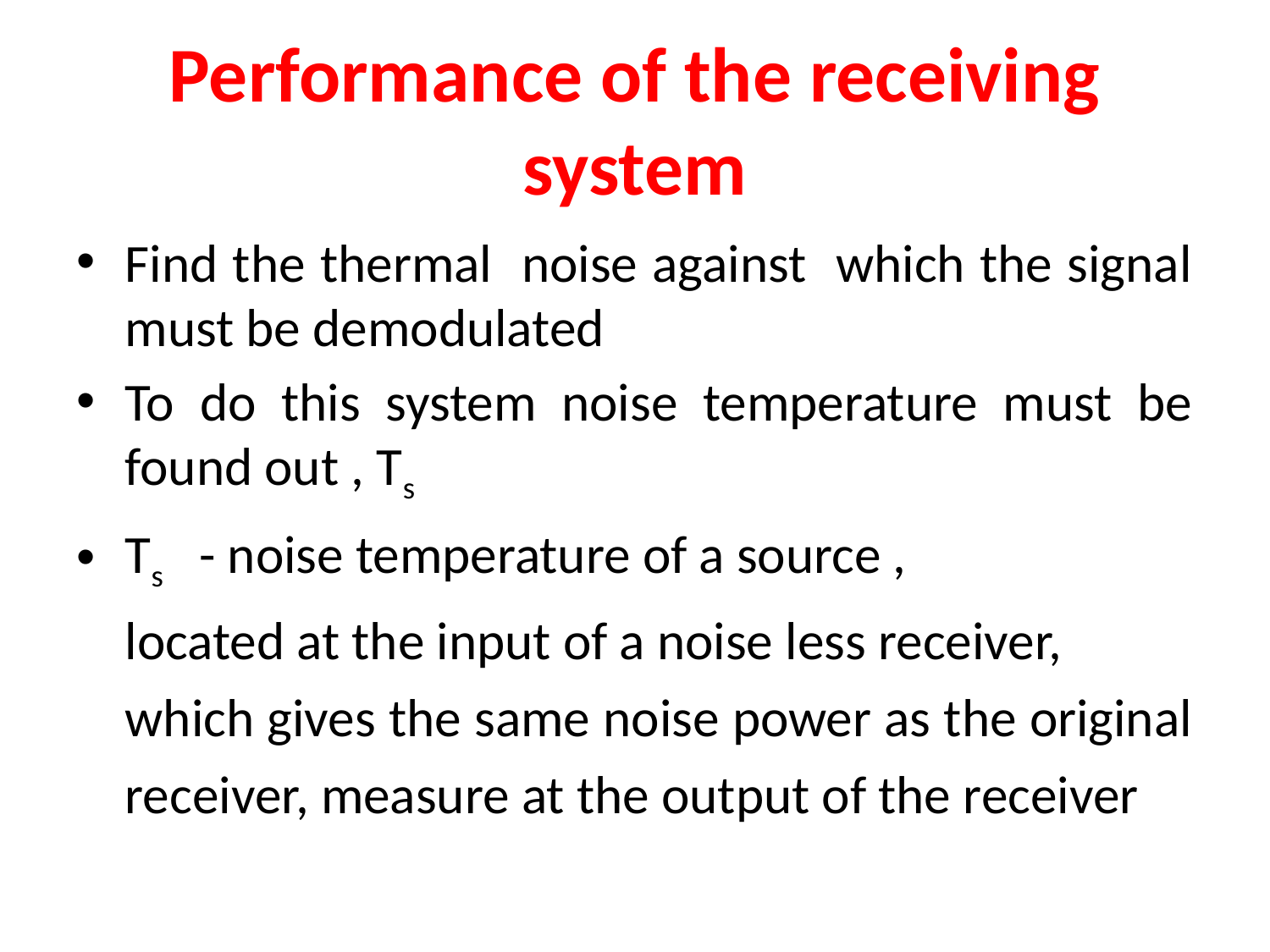

# Performance of the receiving system
Find the thermal  noise against  which the signal must be demodulated
To do this system noise temperature must be found out , Ts
Ts   - noise temperature of a source ,
	located at the input of a noise less receiver,
	which gives the same noise power as the original receiver, measure at the output of the receiver